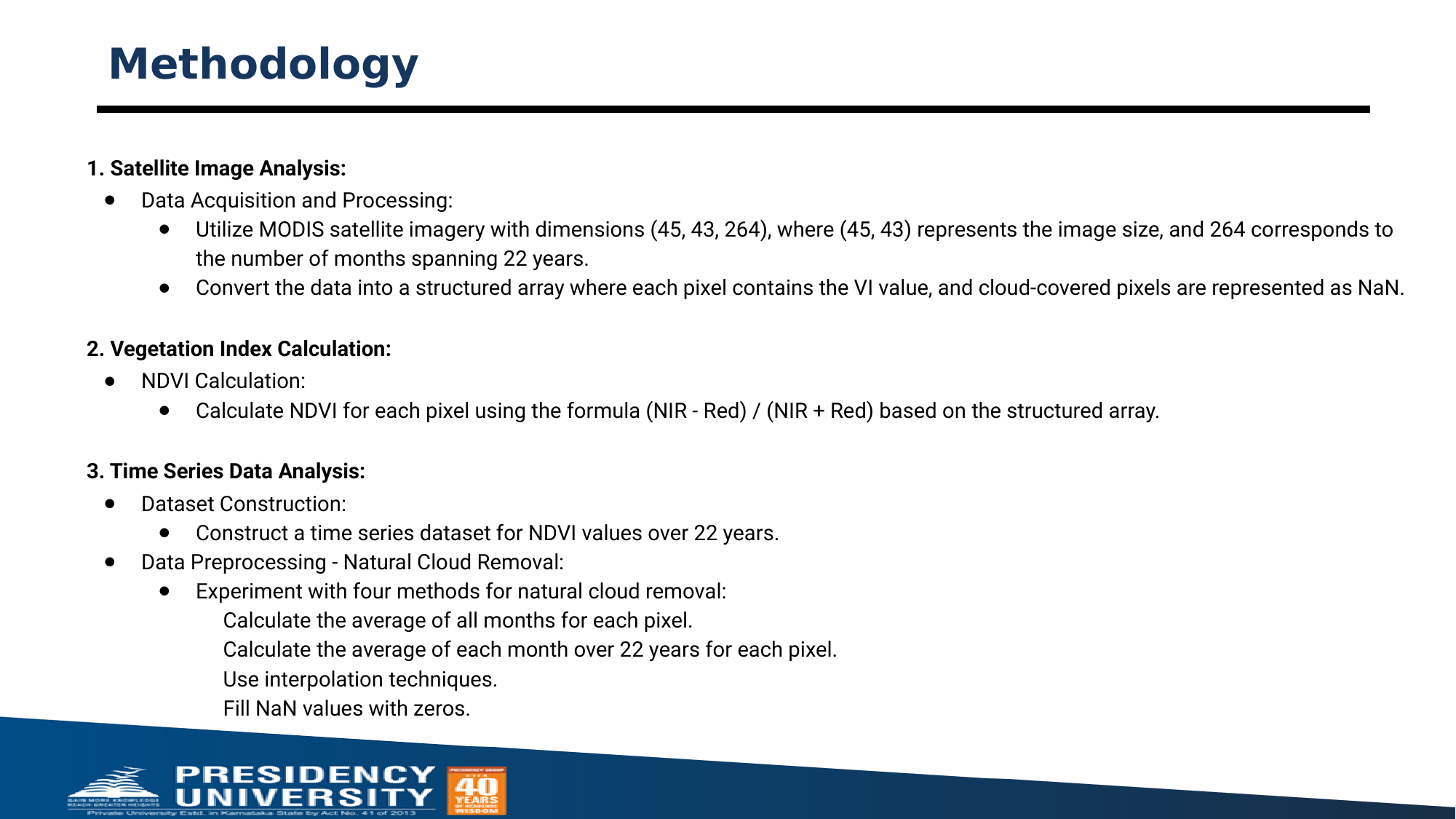

# Methodology
1. Satellite Image Analysis:
Data Acquisition and Processing:
Utilize MODIS satellite imagery with dimensions (45, 43, 264), where (45, 43) represents the image size, and 264 corresponds to the number of months spanning 22 years.
Convert the data into a structured array where each pixel contains the VI value, and cloud-covered pixels are represented as NaN.
2. Vegetation Index Calculation:
NDVI Calculation:
Calculate NDVI for each pixel using the formula (NIR - Red) / (NIR + Red) based on the structured array.
3. Time Series Data Analysis:
Dataset Construction:
Construct a time series dataset for NDVI values over 22 years.
Data Preprocessing - Natural Cloud Removal:
Experiment with four methods for natural cloud removal:
Calculate the average of all months for each pixel.
Calculate the average of each month over 22 years for each pixel.
Use interpolation techniques.
Fill NaN values with zeros.